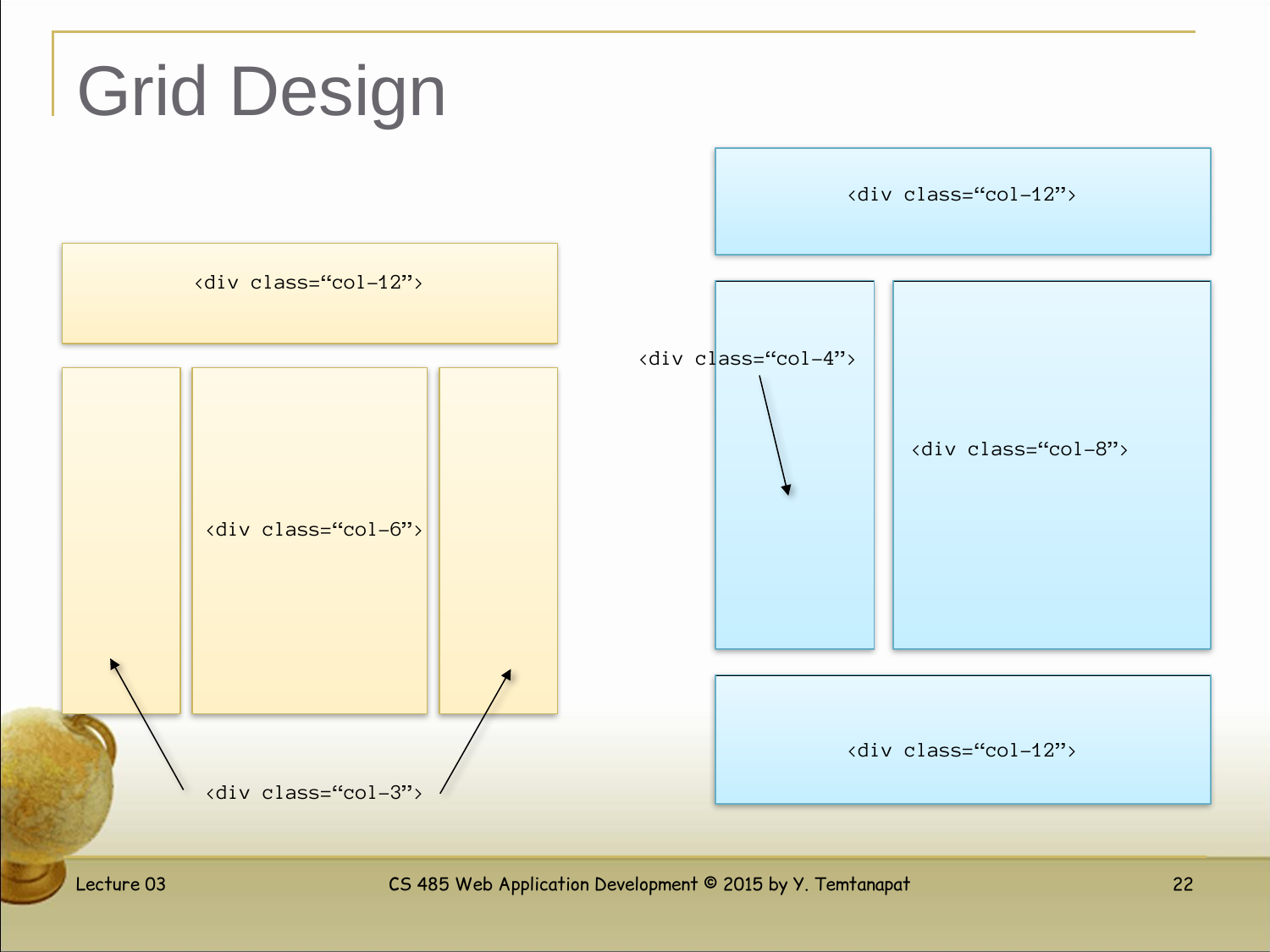

# Grid Design

<div class=“col-12”>

<div class=“col-4”>
<div class=“col-8”>

<div class=“col-12”>

<div class=“col-12”>

<div class=“col-6”>
<div class=“col-3”>
Lecture 03
CS 485 Web Application Development © 2015 by Y. Temtanapat
 22